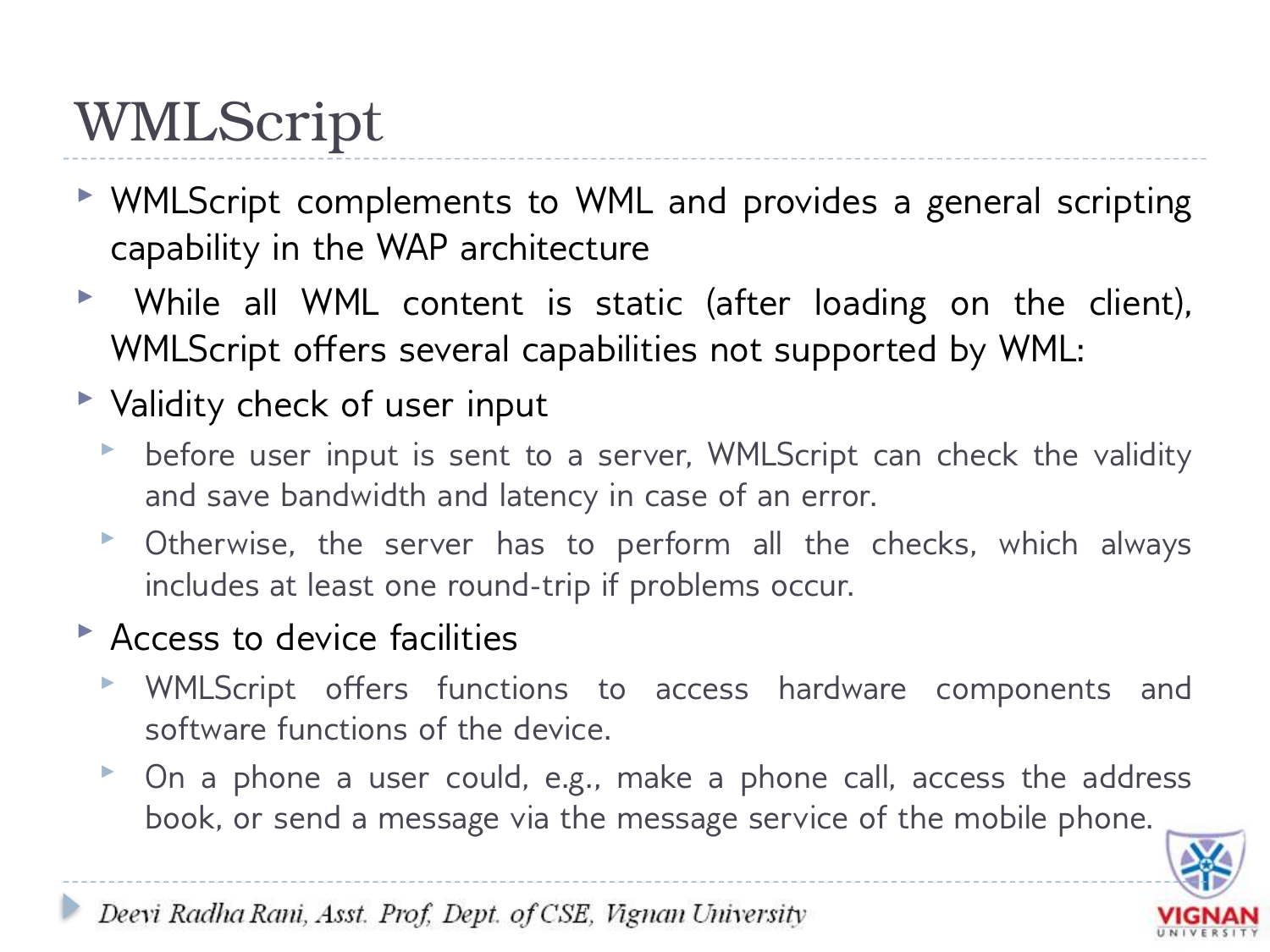

# WMLScript
WMLScript complements to WML and provides a general scripting capability in the WAP architecture
 While all WML content is static (after loading on the client), WMLScript offers several capabilities not supported by WML:
Validity check of user input
before user input is sent to a server, WMLScript can check the validity and save bandwidth and latency in case of an error.
Otherwise, the server has to perform all the checks, which always includes at least one round-trip if problems occur.
Access to device facilities
WMLScript offers functions to access hardware components and software functions of the device.
On a phone a user could, e.g., make a phone call, access the address book, or send a message via the message service of the mobile phone.